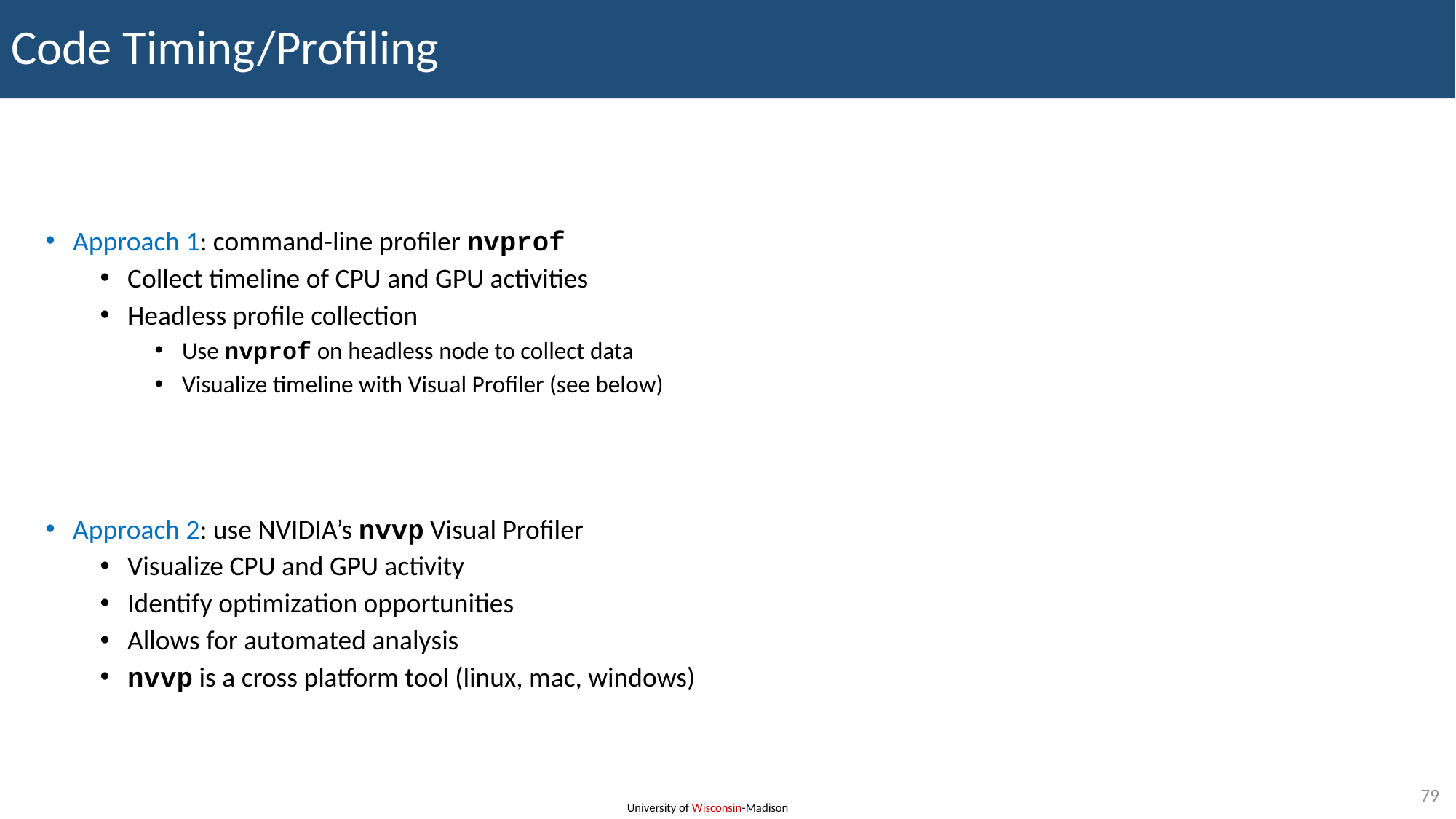

# Code Timing/Profiling

Approach 1: command-line profiler nvprof
Collect timeline of CPU and GPU activities
Headless profile collection
Use nvprof on headless node to collect data
Visualize timeline with Visual Profiler (see below)

Approach 2: use NVIDIA’s nvvp Visual Profiler
Visualize CPU and GPU activity
Identify optimization opportunities
Allows for automated analysis
nvvp is a cross platform tool (linux, mac, windows)
79